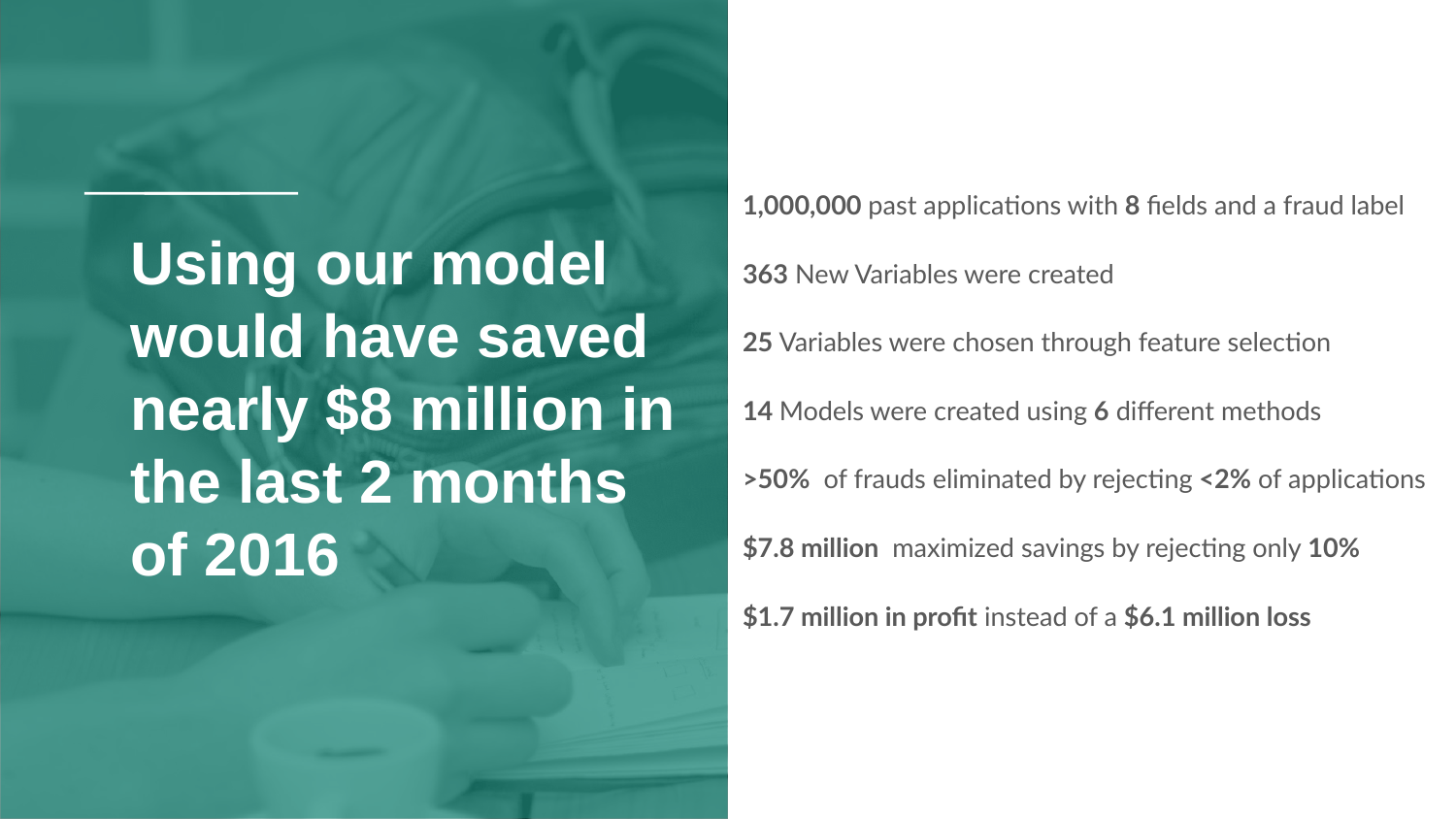

1,000,000 past applications with 8 fields and a fraud label
363 New Variables were created
25 Variables were chosen through feature selection
14 Models were created using 6 different methods
>50%  of frauds eliminated by rejecting <2% of applications
$7.8 million  maximized savings by rejecting only 10%
$1.7 million in profit instead of a $6.1 million loss

# Using our model would have saved nearly $8 million in the last 2 months of 2016